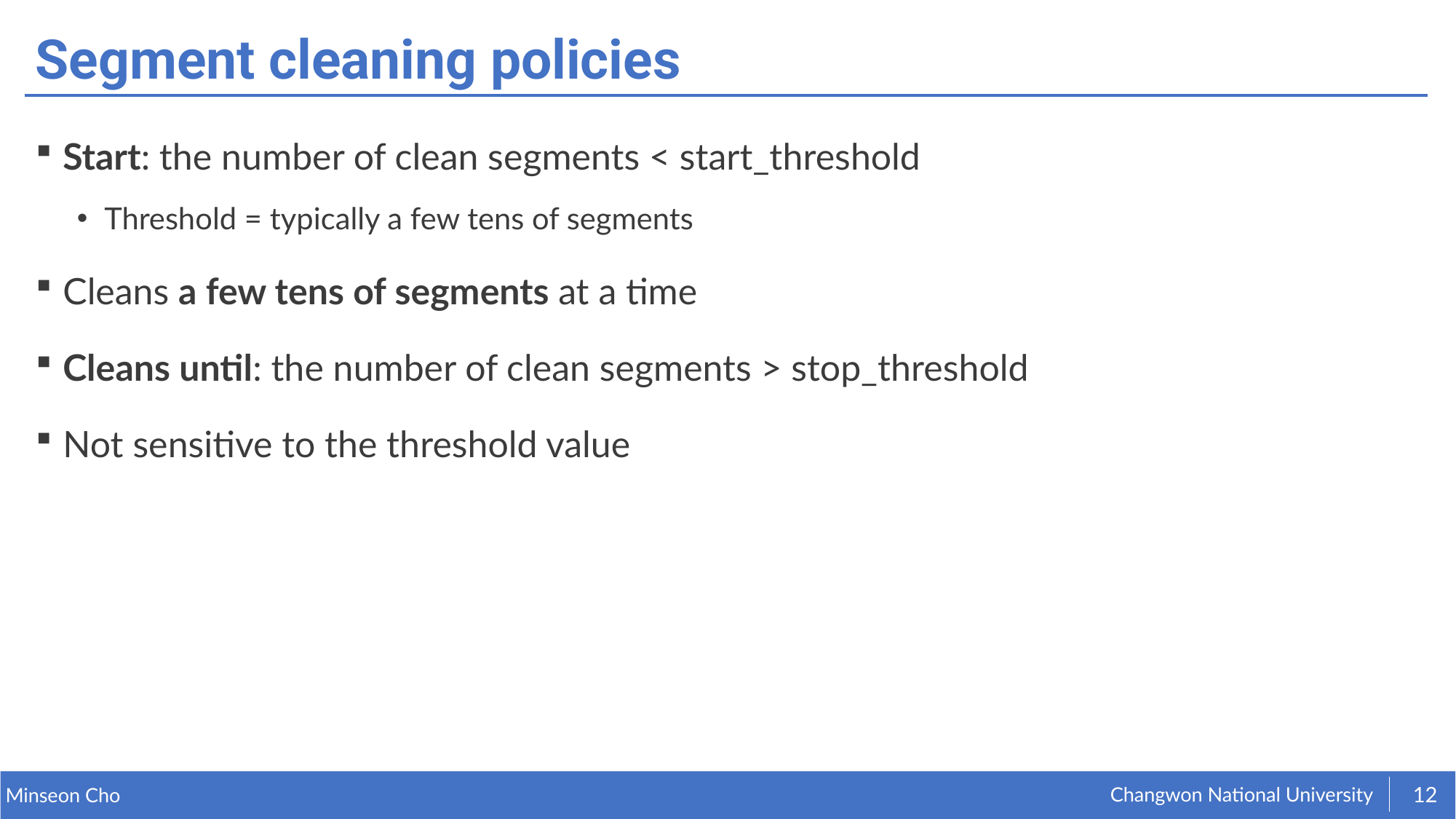

# Segment cleaning policies
Start: the number of clean segments < start_threshold
Threshold = typically a few tens of segments
Cleans a few tens of segments at a time
Cleans until: the number of clean segments > stop_threshold
Not sensitive to the threshold value

12